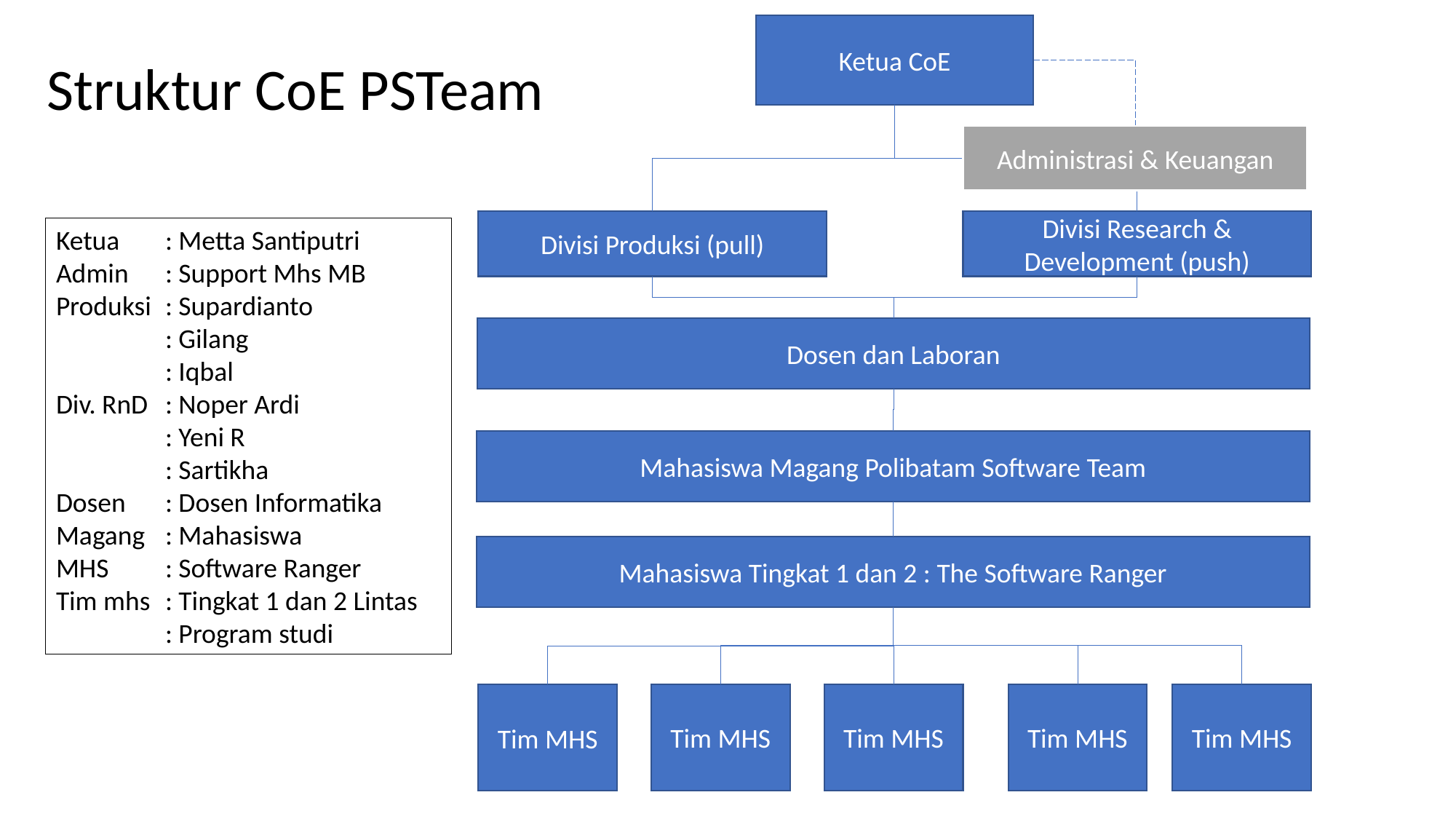

Ketua CoE
# Struktur CoE PSTeam
Administrasi & Keuangan
Divisi Produksi (pull)
Divisi Research & Development (push)
Ketua	: Metta Santiputri
Admin	: Support Mhs MB
Produksi 	: Supardianto
	: Gilang
	: Iqbal
Div. RnD	: Noper Ardi
	: Yeni R
	: Sartikha
Dosen	: Dosen Informatika
Magang	: Mahasiswa
MHS	: Software Ranger
Tim mhs	: Tingkat 1 dan 2 Lintas 	: Program studi
Dosen dan Laboran
Mahasiswa Magang Polibatam Software Team
Mahasiswa Tingkat 1 dan 2 : The Software Ranger
Tim MHS
Tim MHS
Tim MHS
Tim MHS
Tim MHS